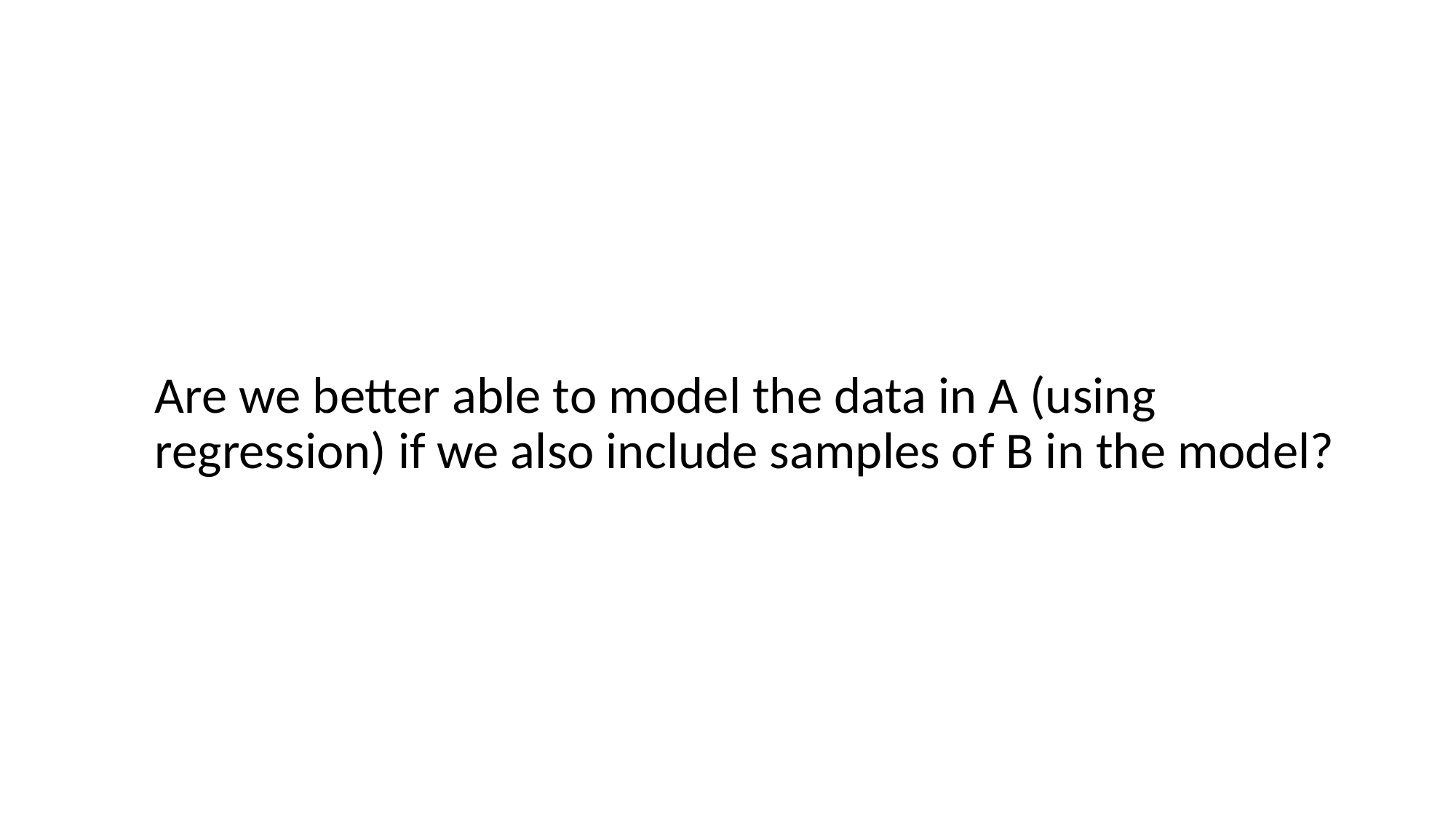

# Are we better able to model the data in A (using regression) if we also include samples of B in the model?